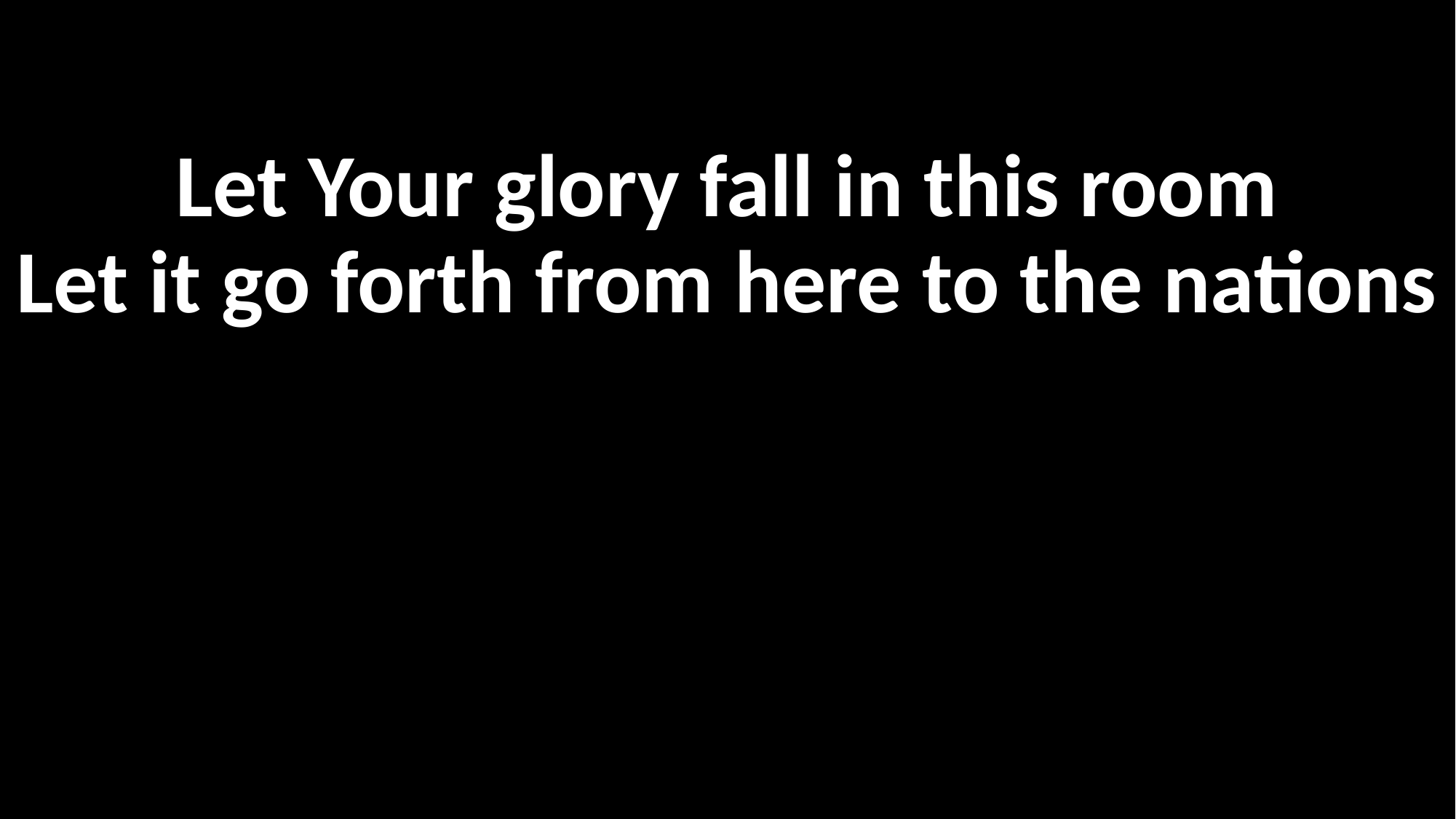

Let Your glory fall in this room
Let it go forth from here to the nations